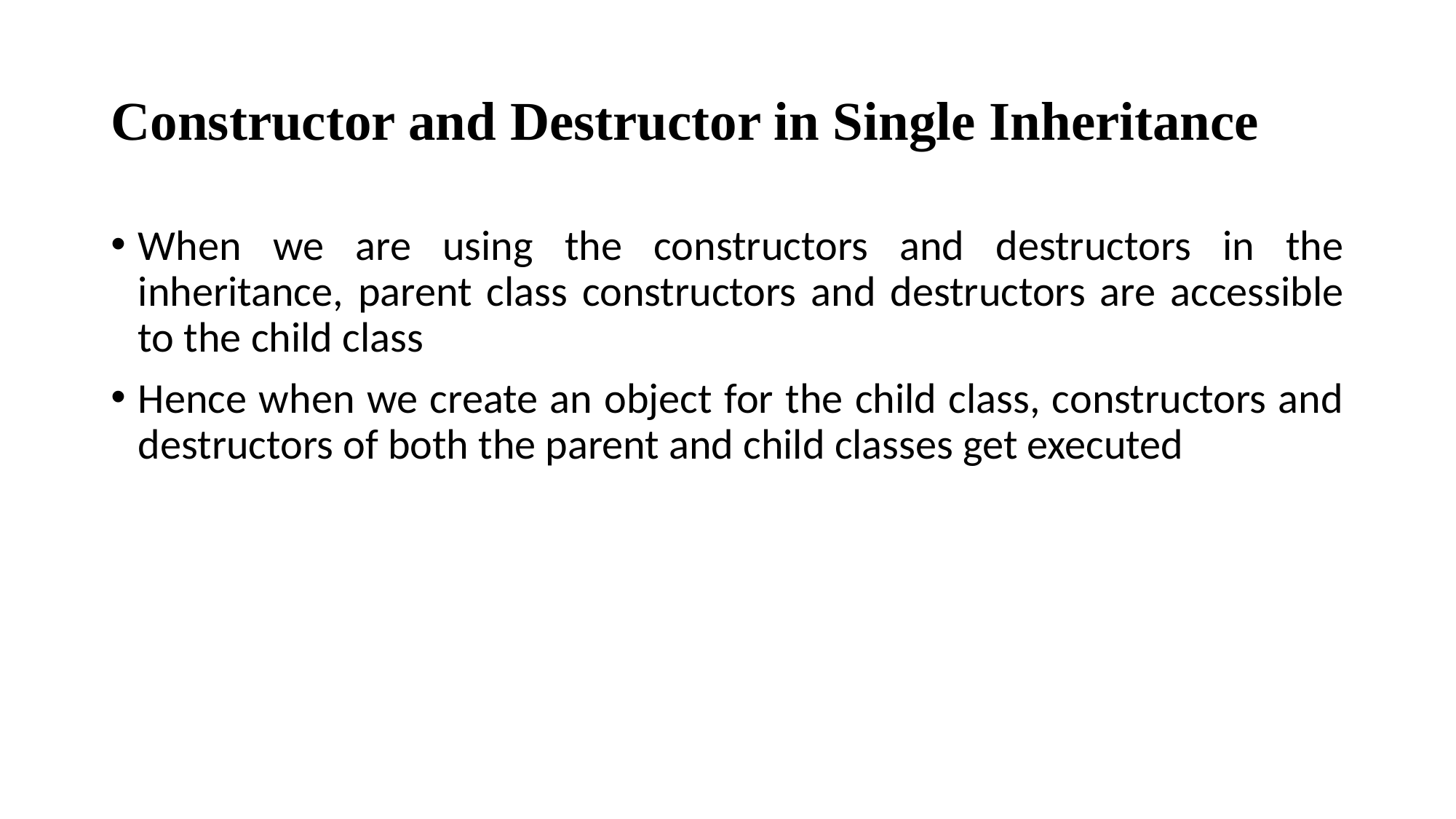

# Constructor and Destructor in Single Inheritance
When we are using the constructors and destructors in the inheritance, parent class constructors and destructors are accessible to the child class
Hence when we create an object for the child class, constructors and destructors of both the parent and child classes get executed